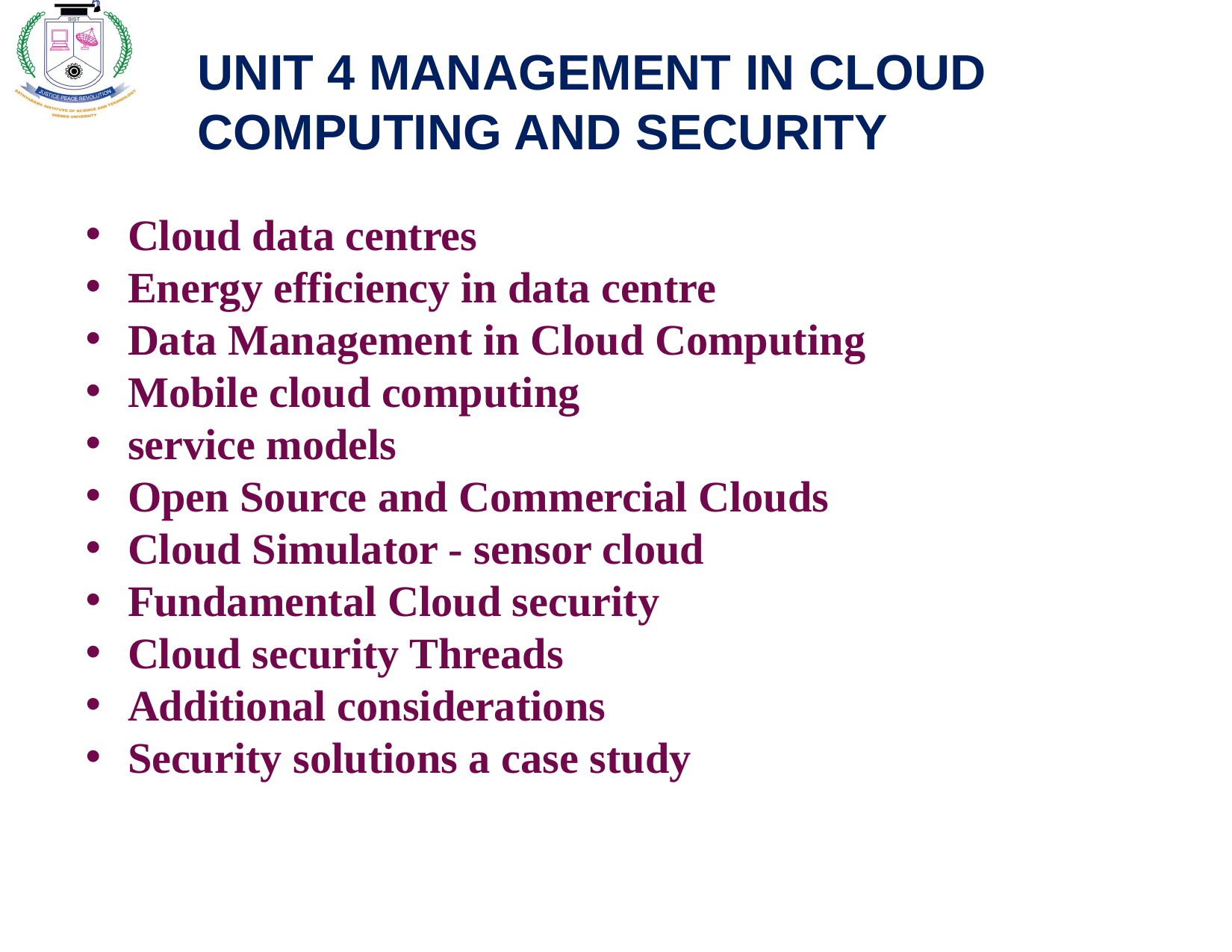

UNIT 4 MANAGEMENT IN CLOUD COMPUTING AND SECURITY

Cloud data centres
Energy efficiency in data centre
Data Management in Cloud Computing
Mobile cloud computing
service models
Open Source and Commercial Clouds
Cloud Simulator - sensor cloud
Fundamental Cloud security
Cloud security Threads
Additional considerations
Security solutions a case study